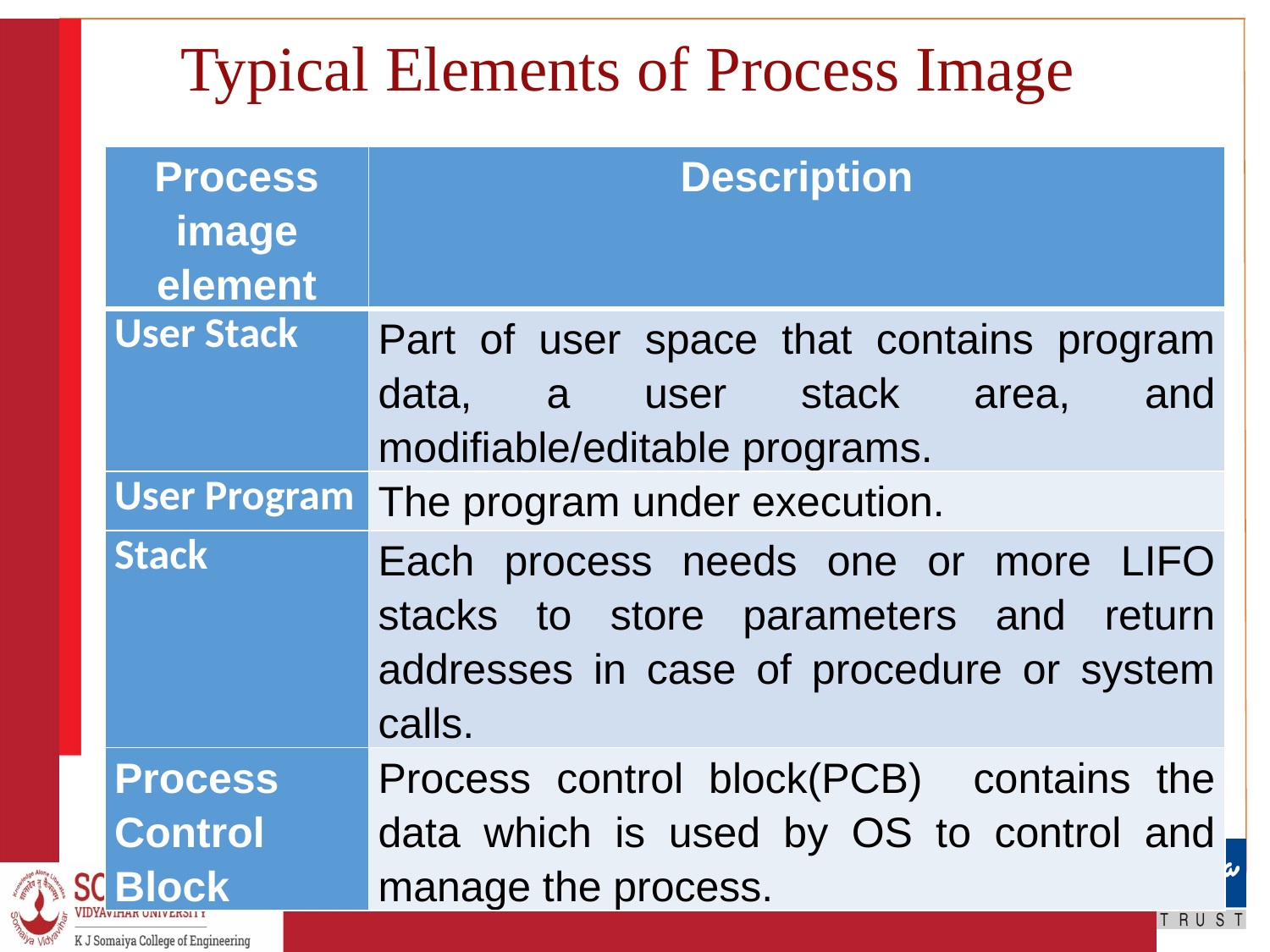

# Typical Elements of Process Image
| Process image element | Description |
| --- | --- |
| User Stack | Part of user space that contains program data, a user stack area, and modifiable/editable programs. |
| User Program | The program under execution. |
| Stack | Each process needs one or more LIFO stacks to store parameters and return addresses in case of procedure or system calls. |
| Process Control Block | Process control block(PCB) contains the data which is used by OS to control and manage the process. |